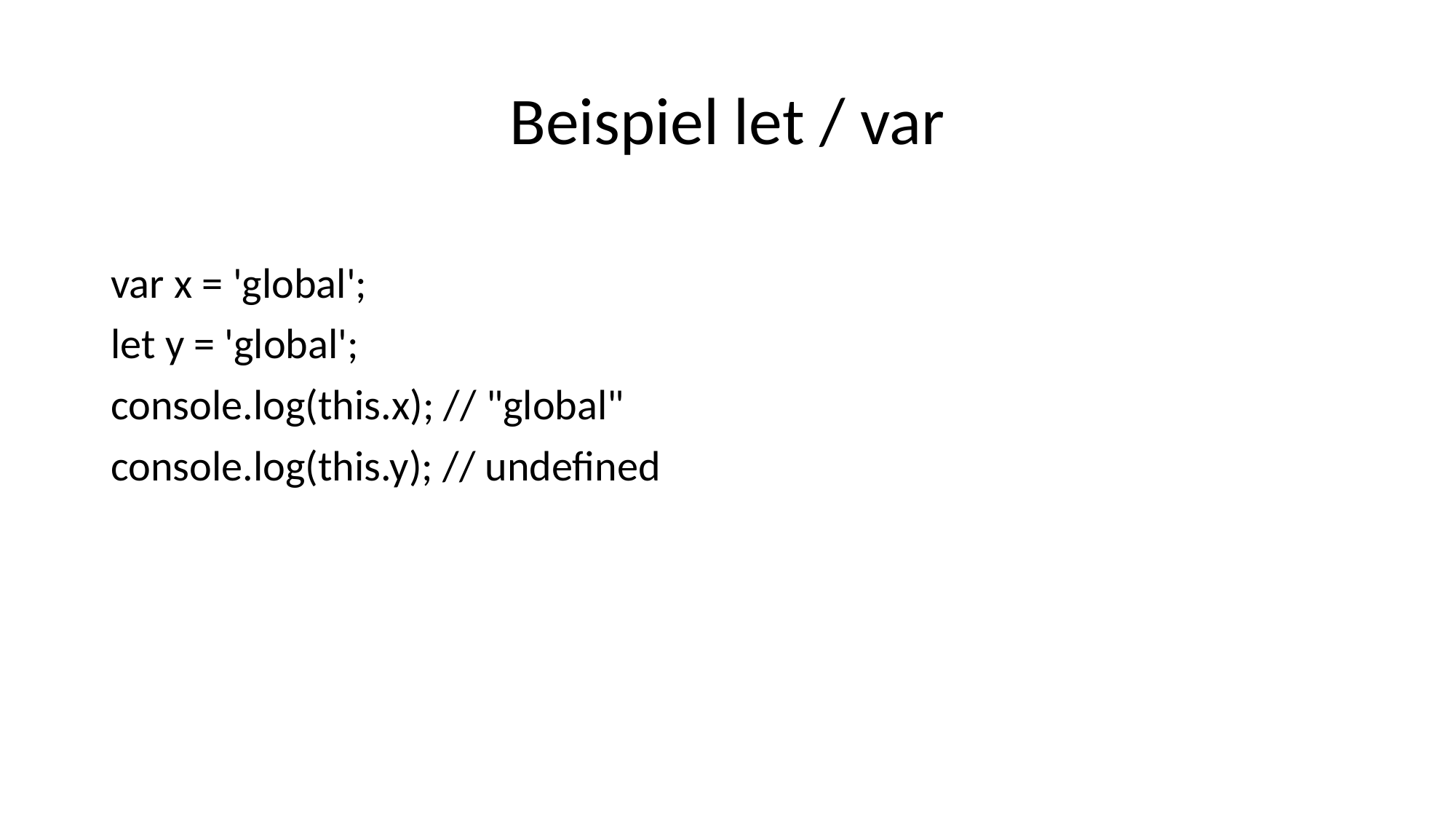

# Beispiel let / var
var x = 'global';
let y = 'global';
console.log(this.x); // "global"
console.log(this.y); // undefined